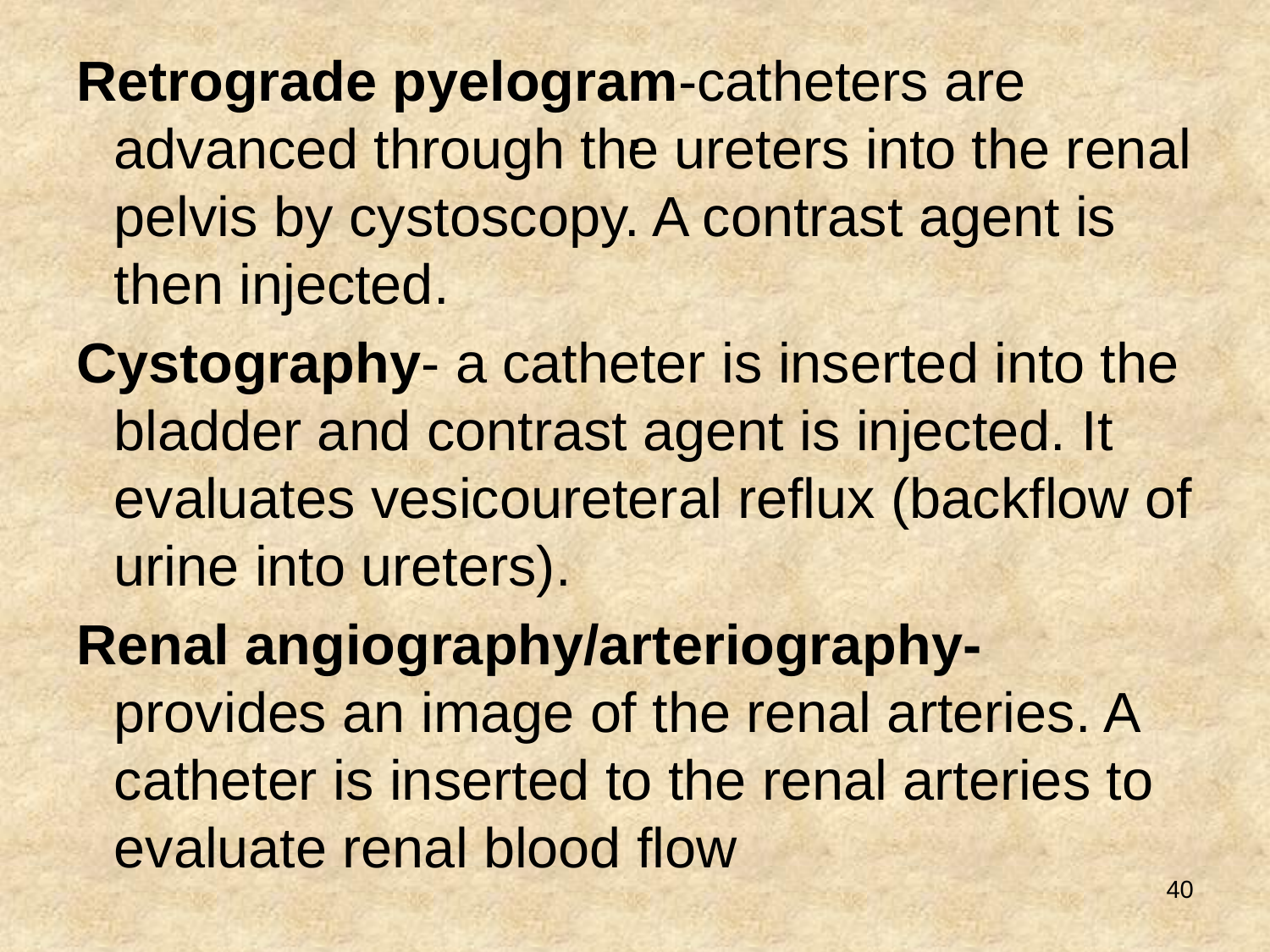

# .
Retrograde pyelogram-catheters are advanced through the ureters into the renal pelvis by cystoscopy. A contrast agent is then injected.
Cystography- a catheter is inserted into the bladder and contrast agent is injected. It evaluates vesicoureteral reflux (backflow of urine into ureters).
Renal angiography/arteriography- provides an image of the renal arteries. A catheter is inserted to the renal arteries to evaluate renal blood flow

40